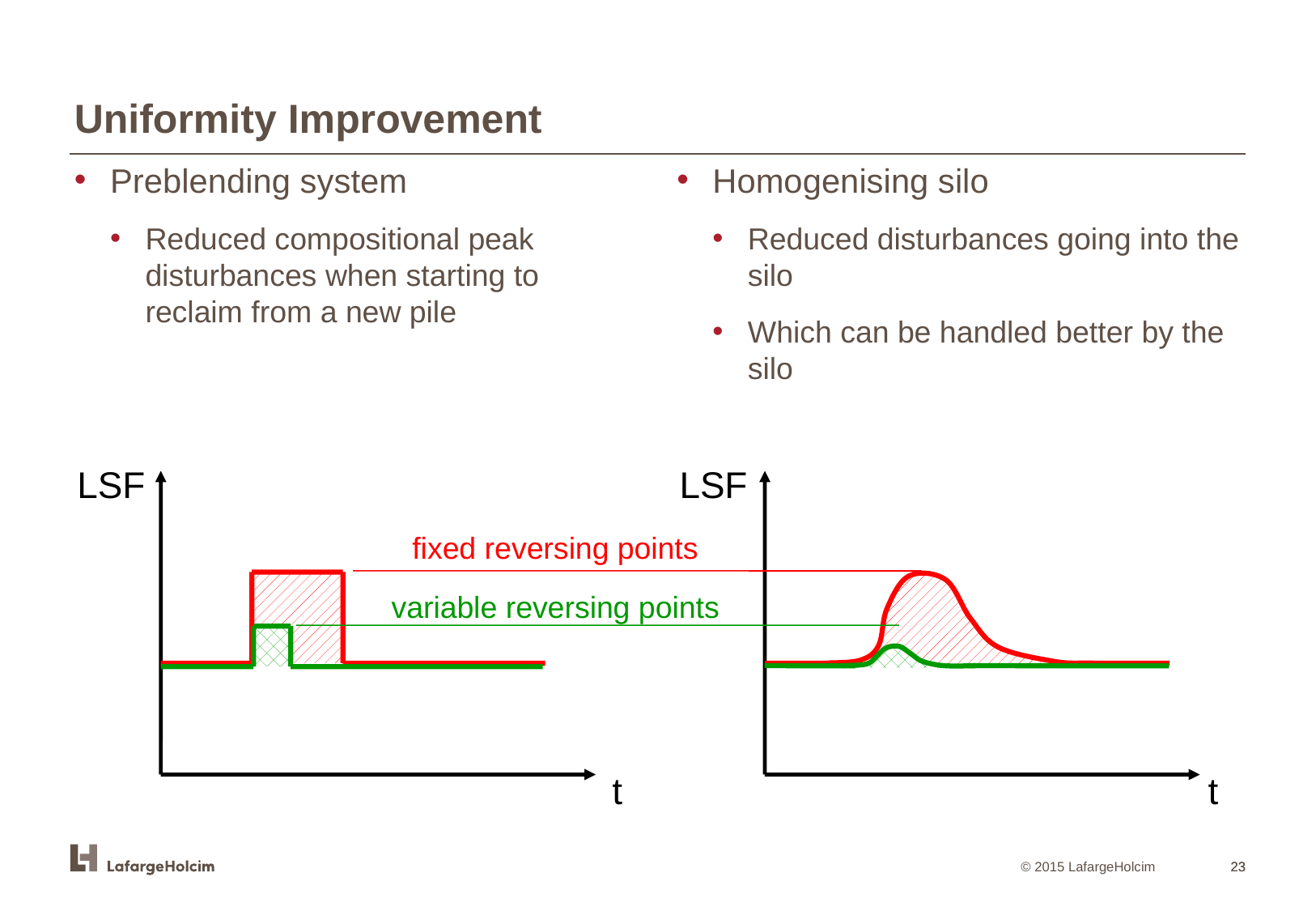

Uniformity Improvement
Preblending system
Reduced compositional peak disturbances when starting to reclaim from a new pile

Homogenising silo
Reduced disturbances going into the silo
Which can be handled better by the silo

LSF
LSF

fixed reversing points

variable reversing points

t
t

23
23